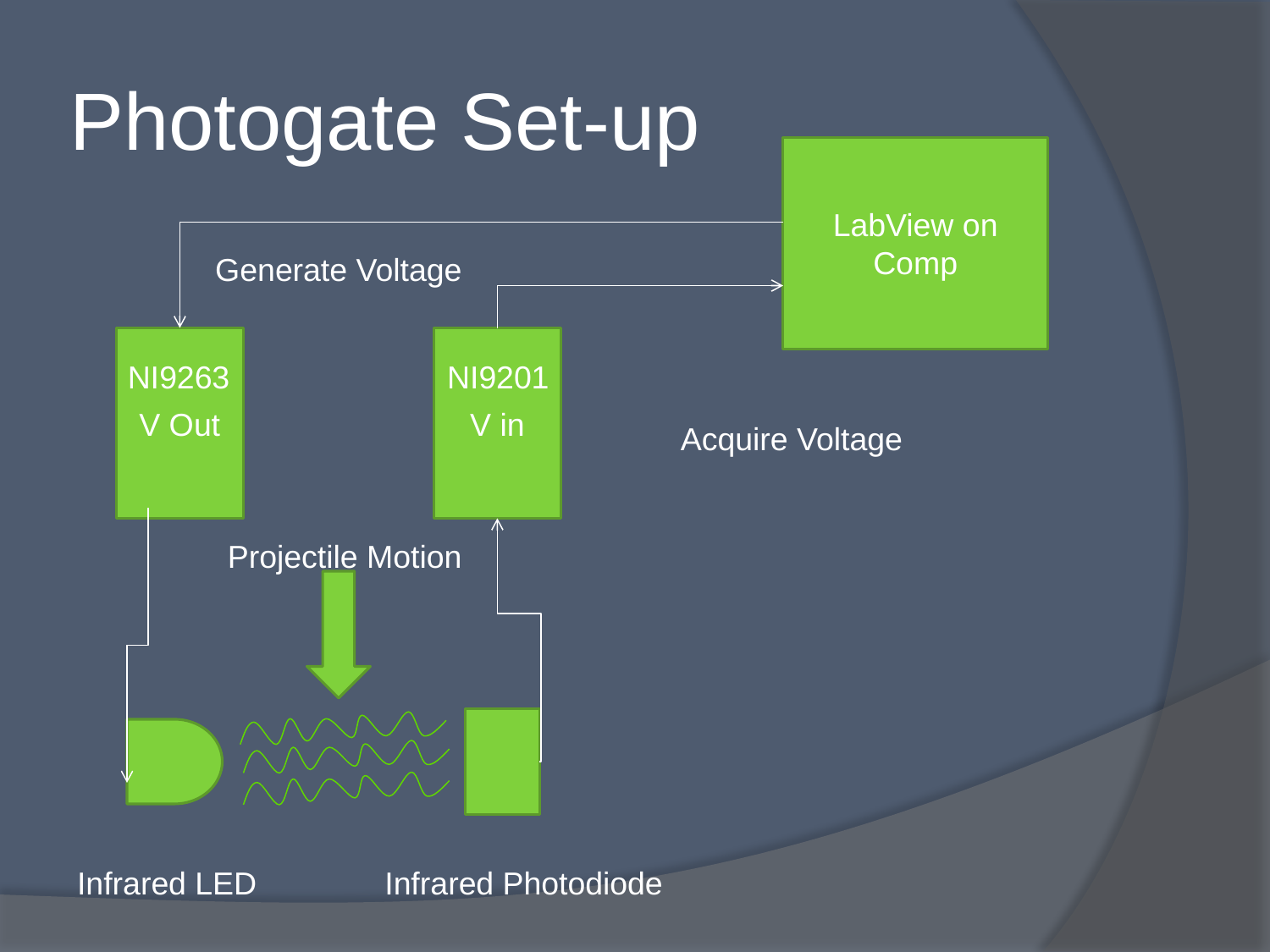

# Photogate Set-up
LabView on Comp
Generate Voltage
V Out
V in
NI9263
NI9201
Acquire Voltage
Projectile Motion

Infrared LED
Infrared Photodiode